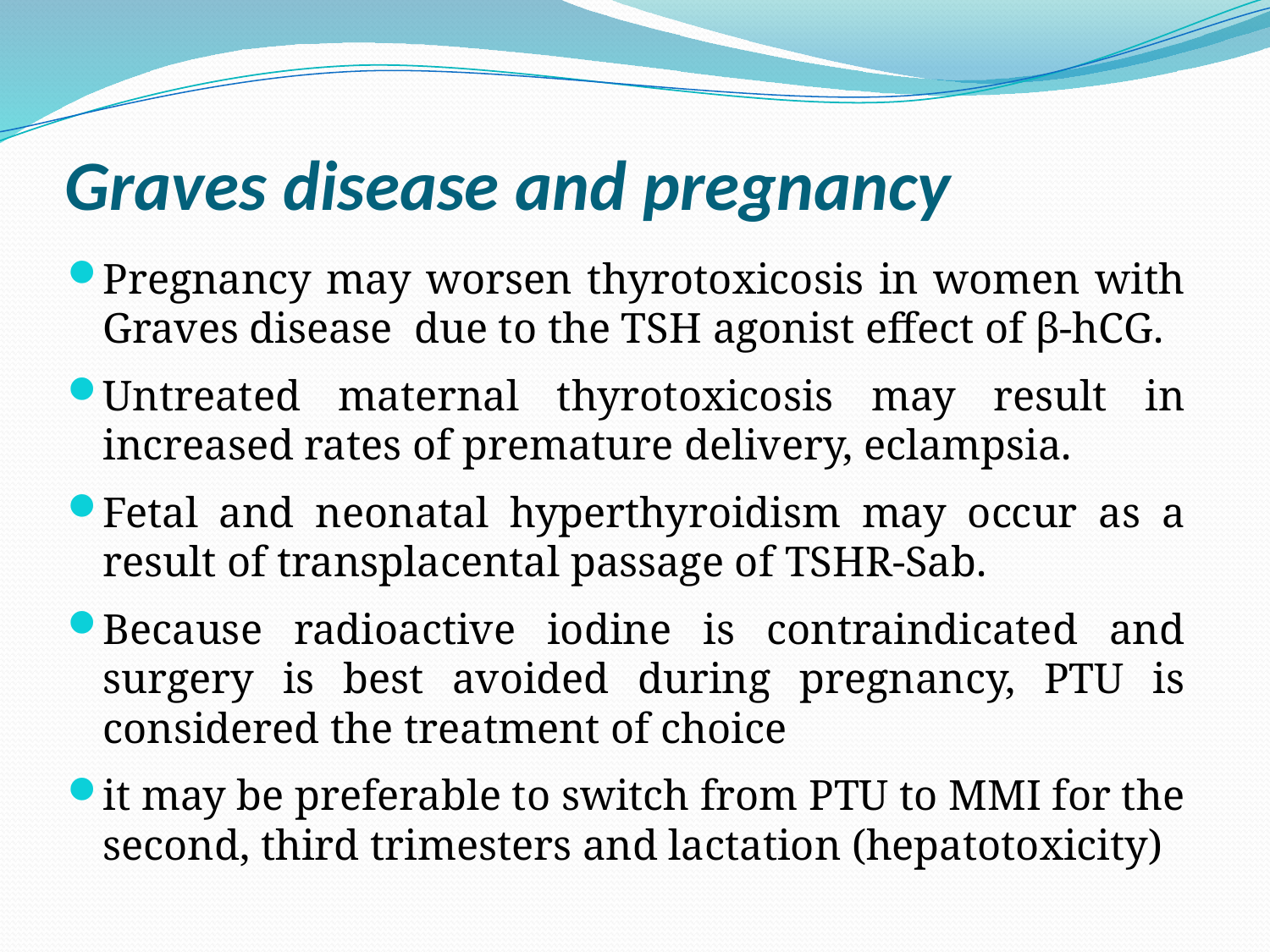

# Graves disease and pregnancy
Pregnancy may worsen thyrotoxicosis in women with Graves disease  due to the TSH agonist effect of β-hCG.
Untreated maternal thyrotoxicosis may result in increased rates of premature delivery, eclampsia.
Fetal and neonatal hyperthyroidism may occur as a result of transplacental passage of TSHR-Sab.
Because radioactive iodine is contraindicated and surgery is best avoided during pregnancy, PTU is considered the treatment of choice
it may be preferable to switch from PTU to MMI for the second, third trimesters and lactation (hepatotoxicity)